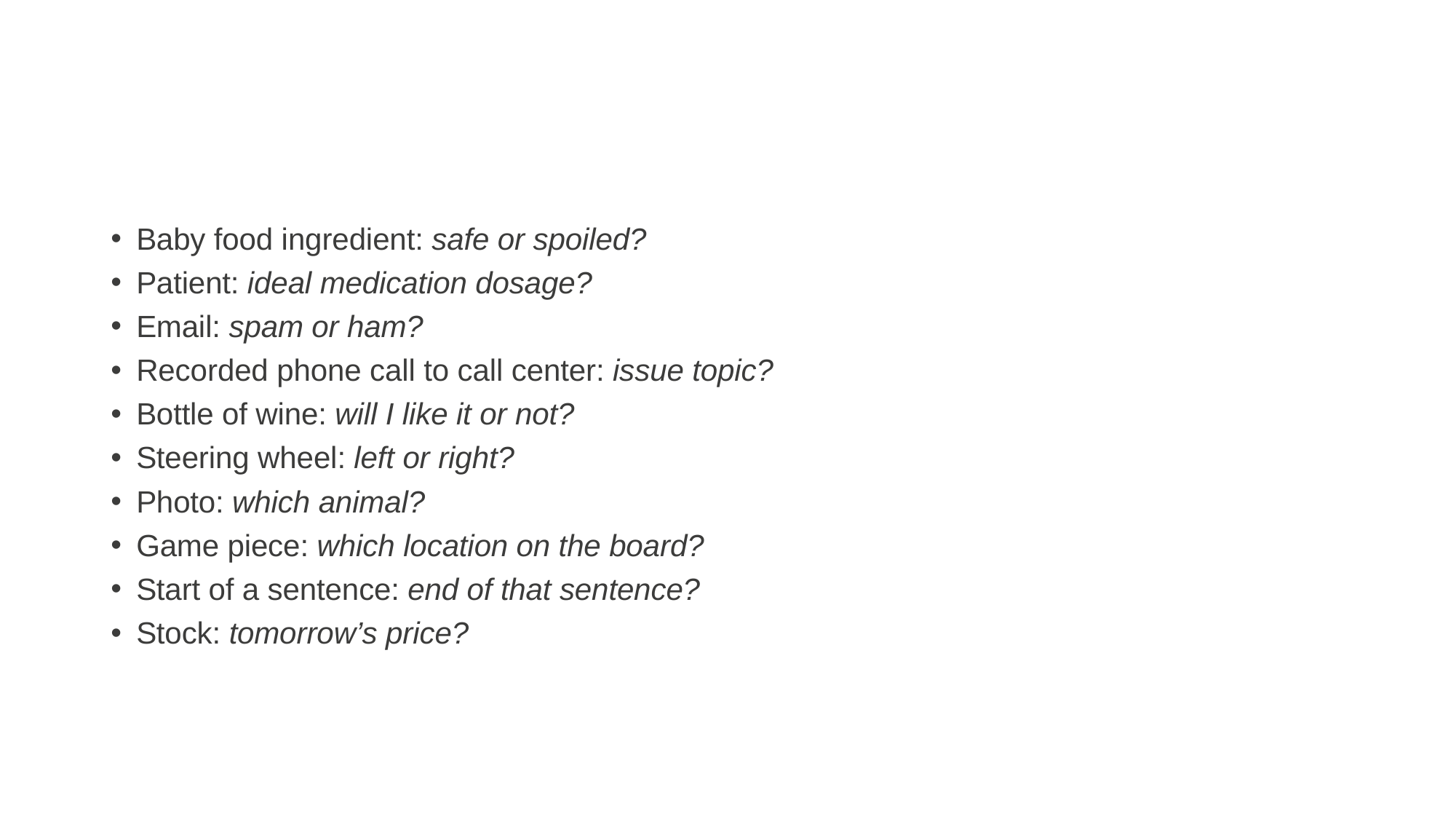

#
Baby food ingredient: safe or spoiled?
Patient: ideal medication dosage?
Email: spam or ham?
Recorded phone call to call center: issue topic?
Bottle of wine: will I like it or not?
Steering wheel: left or right?
Photo: which animal?
Game piece: which location on the board?
Start of a sentence: end of that sentence?
Stock: tomorrow’s price?